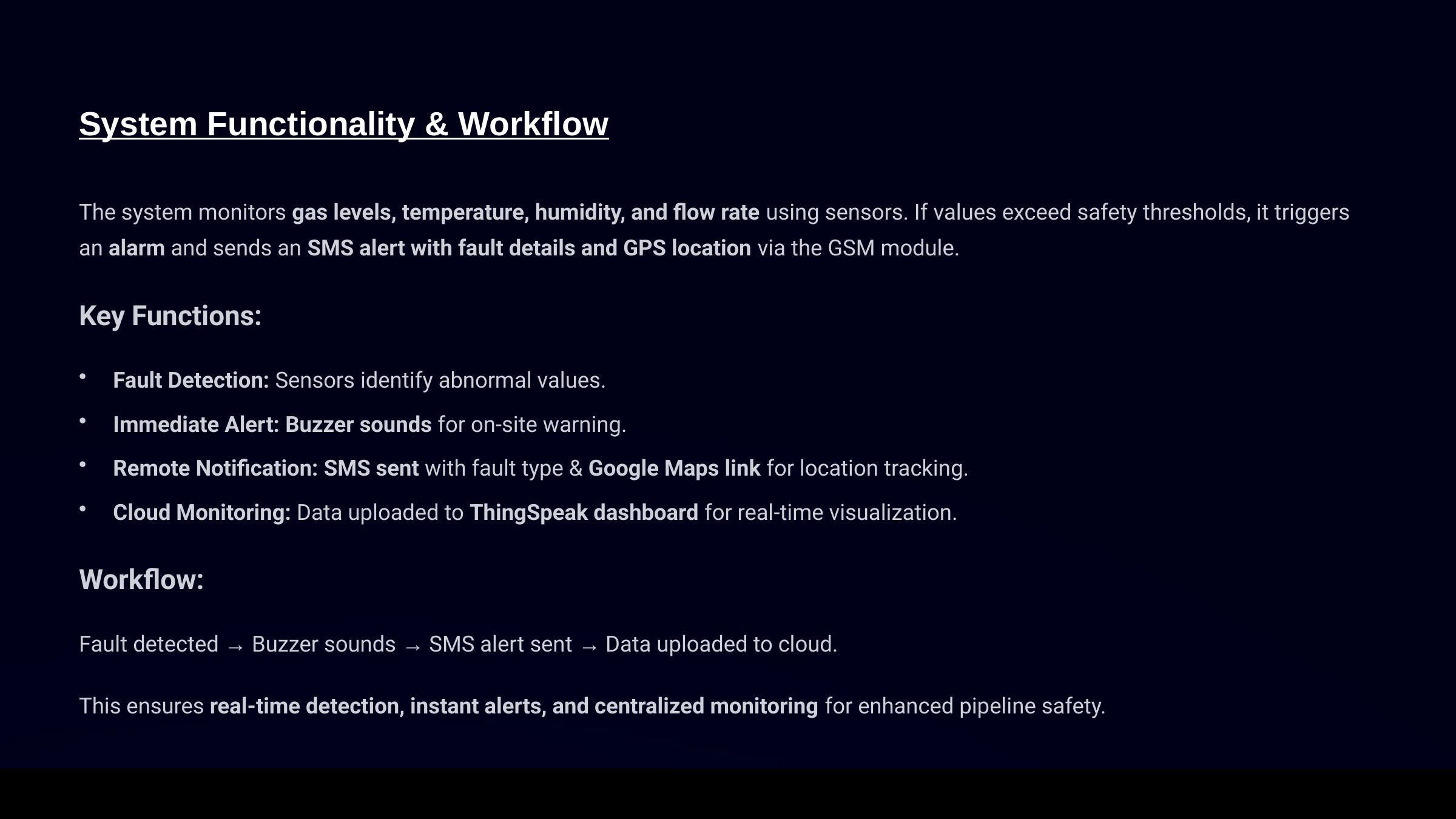

System Functionality & Workflow
The system monitors gas levels, temperature, humidity, and flow rate using sensors. If values exceed safety thresholds, it triggers an alarm and sends an SMS alert with fault details and GPS location via the GSM module.
Key Functions:
Fault Detection: Sensors identify abnormal values.
Immediate Alert: Buzzer sounds for on-site warning.
Remote Notification: SMS sent with fault type & Google Maps link for location tracking.
Cloud Monitoring: Data uploaded to ThingSpeak dashboard for real-time visualization.
Workflow:
Fault detected → Buzzer sounds → SMS alert sent → Data uploaded to cloud.
This ensures real-time detection, instant alerts, and centralized monitoring for enhanced pipeline safety.